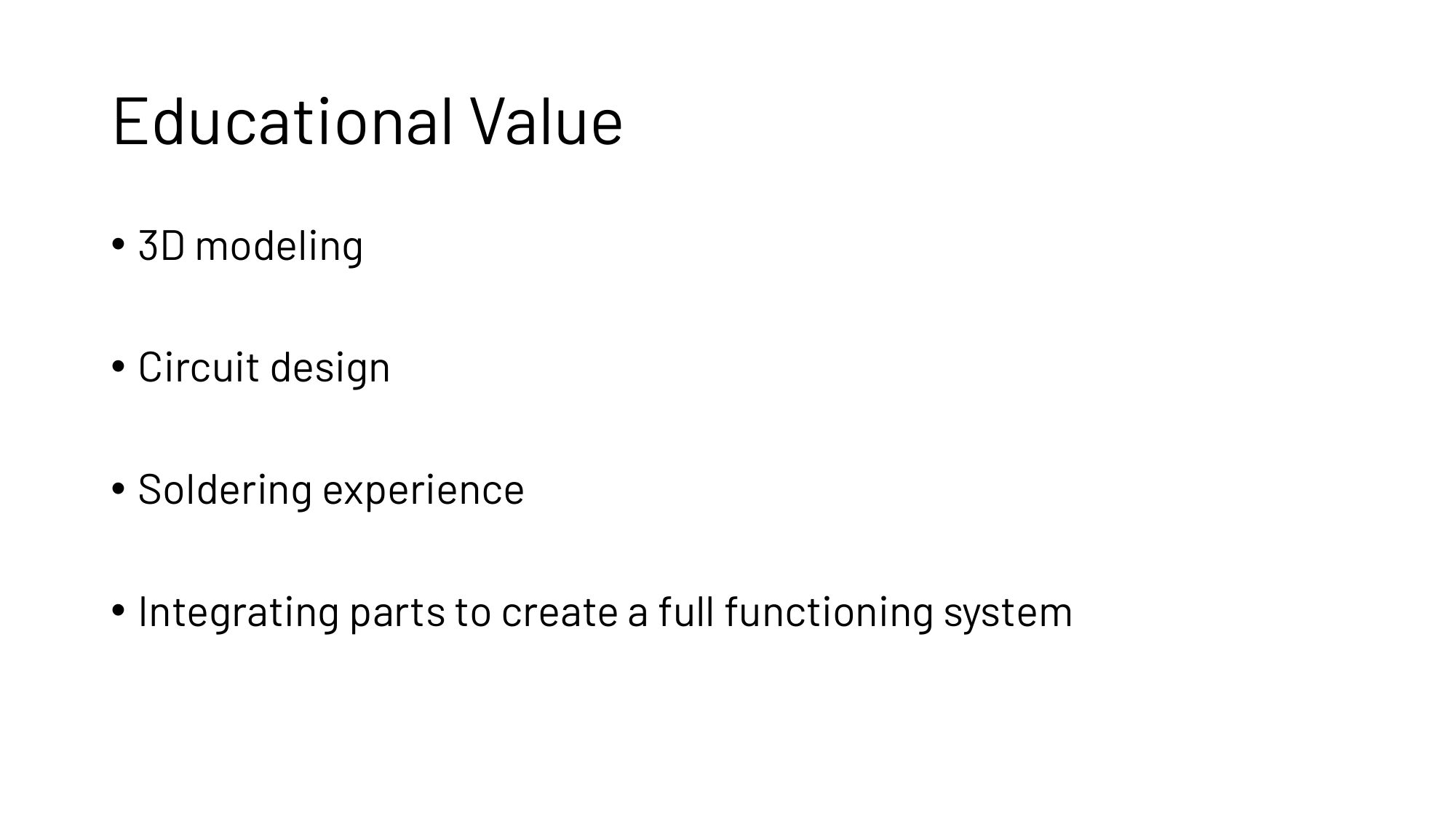

# Educational Value
3D modeling

Circuit design

Soldering experience

Integrating parts to create a full functioning system